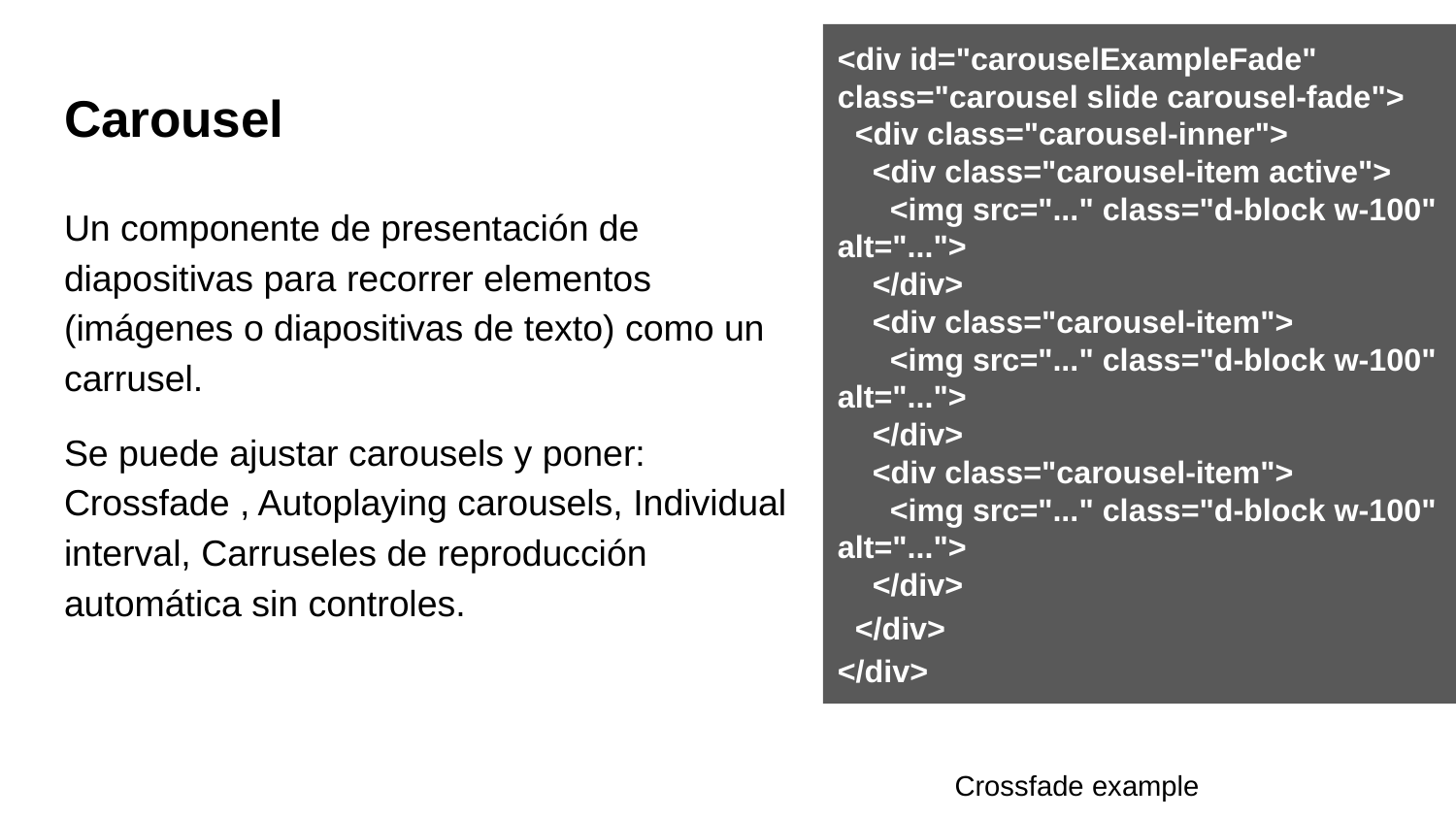

<div id="carouselExampleFade" class="carousel slide carousel-fade">
  <div class="carousel-inner">
    <div class="carousel-item active">
      <img src="..." class="d-block w-100" alt="...">
    </div>
    <div class="carousel-item">
      <img src="..." class="d-block w-100" alt="...">
    </div>
    <div class="carousel-item">
      <img src="..." class="d-block w-100" alt="...">
    </div>
  </div>
</div>
# Carousel
Un componente de presentación de diapositivas para recorrer elementos (imágenes o diapositivas de texto) como un carrusel.
Se puede ajustar carousels y poner: Crossfade , Autoplaying carousels, Individual interval, Carruseles de reproducción automática sin controles.

Crossfade example